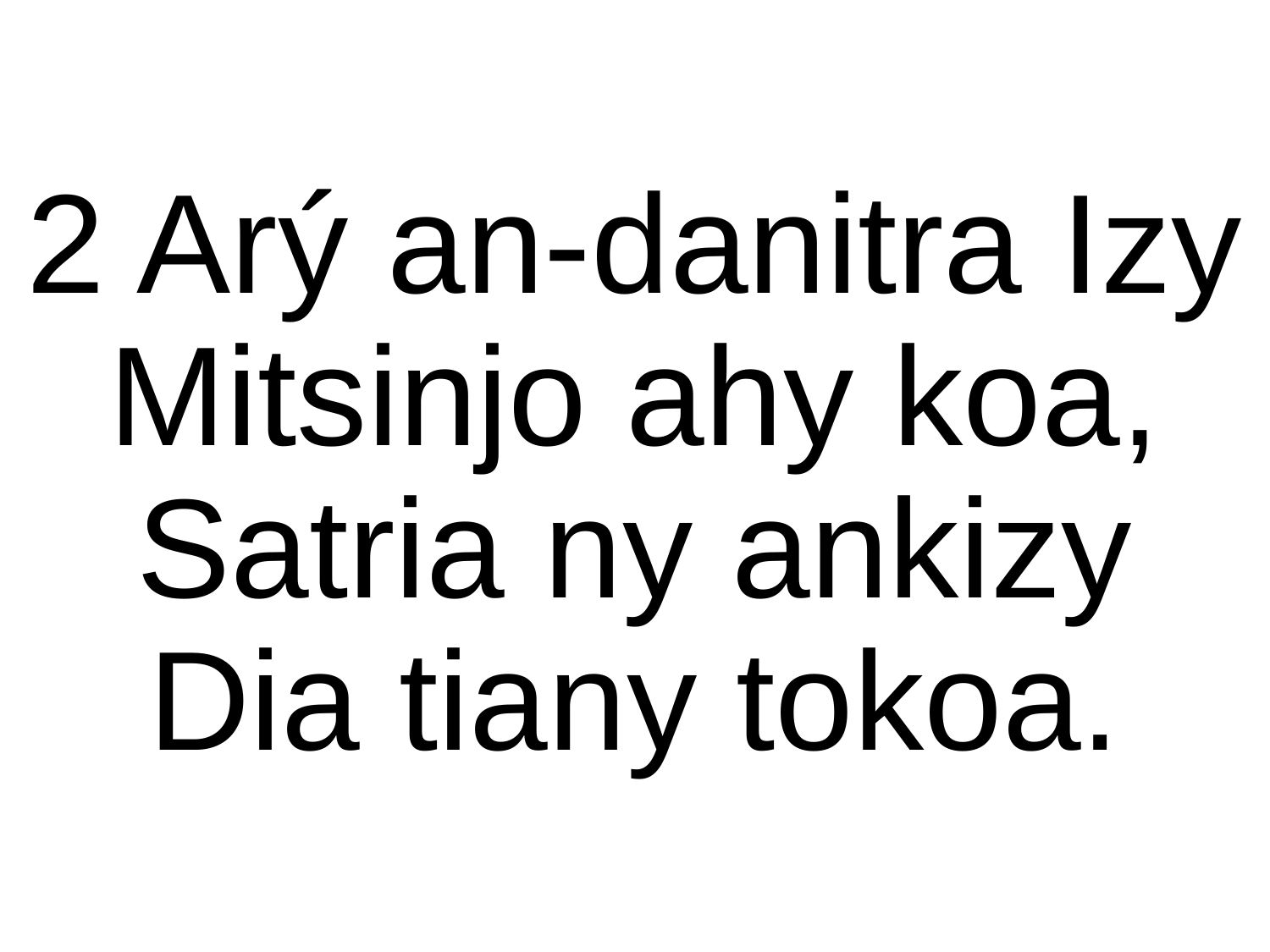

2 Arý an-danitra Izy
Mitsinjo ahy koa,
Satria ny ankizy
Dia tiany tokoa.